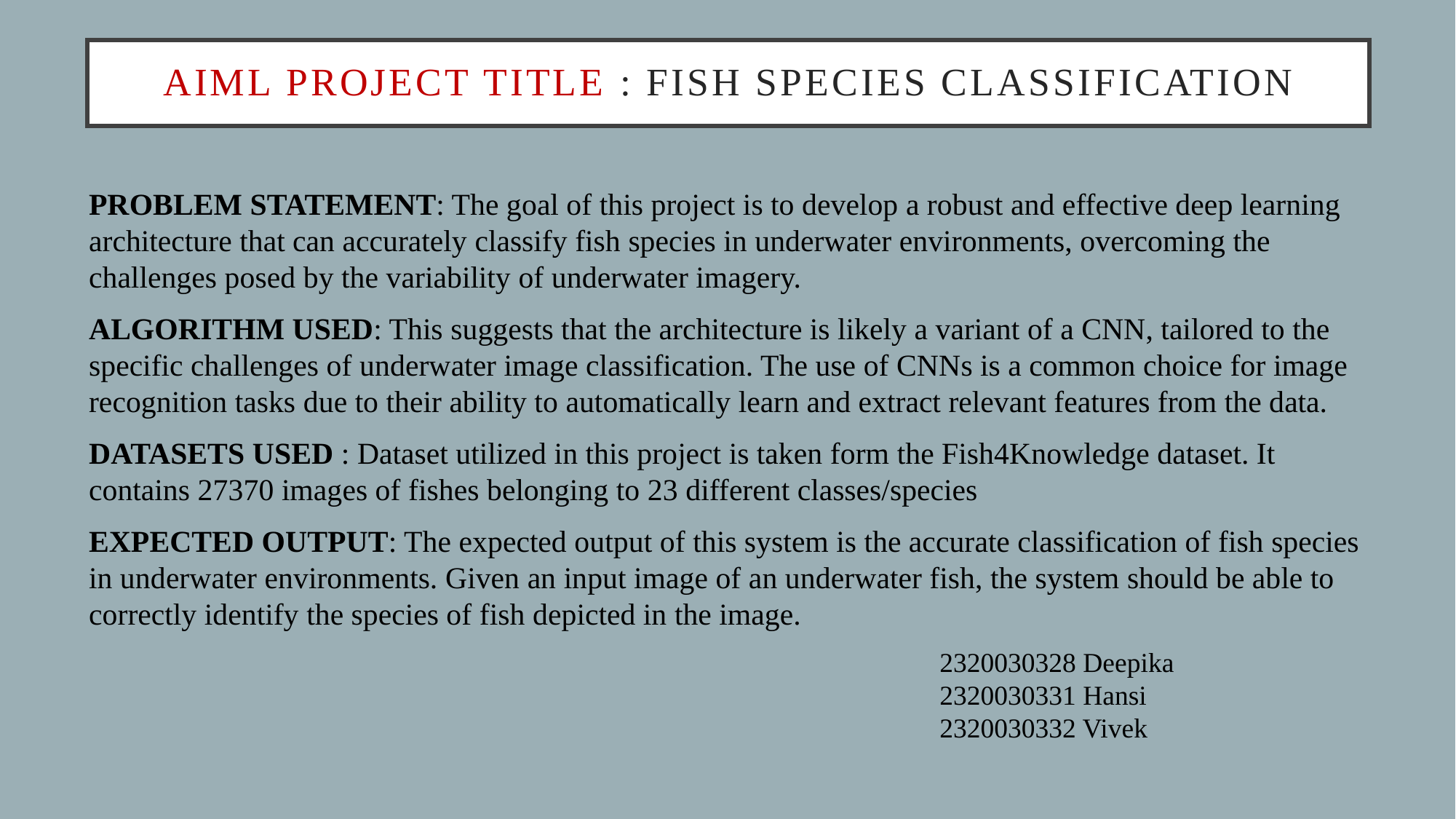

# AIML PROJECT TITLE : FISH SPECIES CLASSIFICATION
PROBLEM STATEMENT: The goal of this project is to develop a robust and effective deep learning architecture that can accurately classify fish species in underwater environments, overcoming the challenges posed by the variability of underwater imagery.
ALGORITHM USED: This suggests that the architecture is likely a variant of a CNN, tailored to the specific challenges of underwater image classification. The use of CNNs is a common choice for image recognition tasks due to their ability to automatically learn and extract relevant features from the data.
DATASETS USED : Dataset utilized in this project is taken form the Fish4Knowledge dataset. It contains 27370 images of fishes belonging to 23 different classes/species
EXPECTED OUTPUT: The expected output of this system is the accurate classification of fish species in underwater environments. Given an input image of an underwater fish, the system should be able to correctly identify the species of fish depicted in the image.
2320030328 Deepika
2320030331 Hansi
2320030332 Vivek